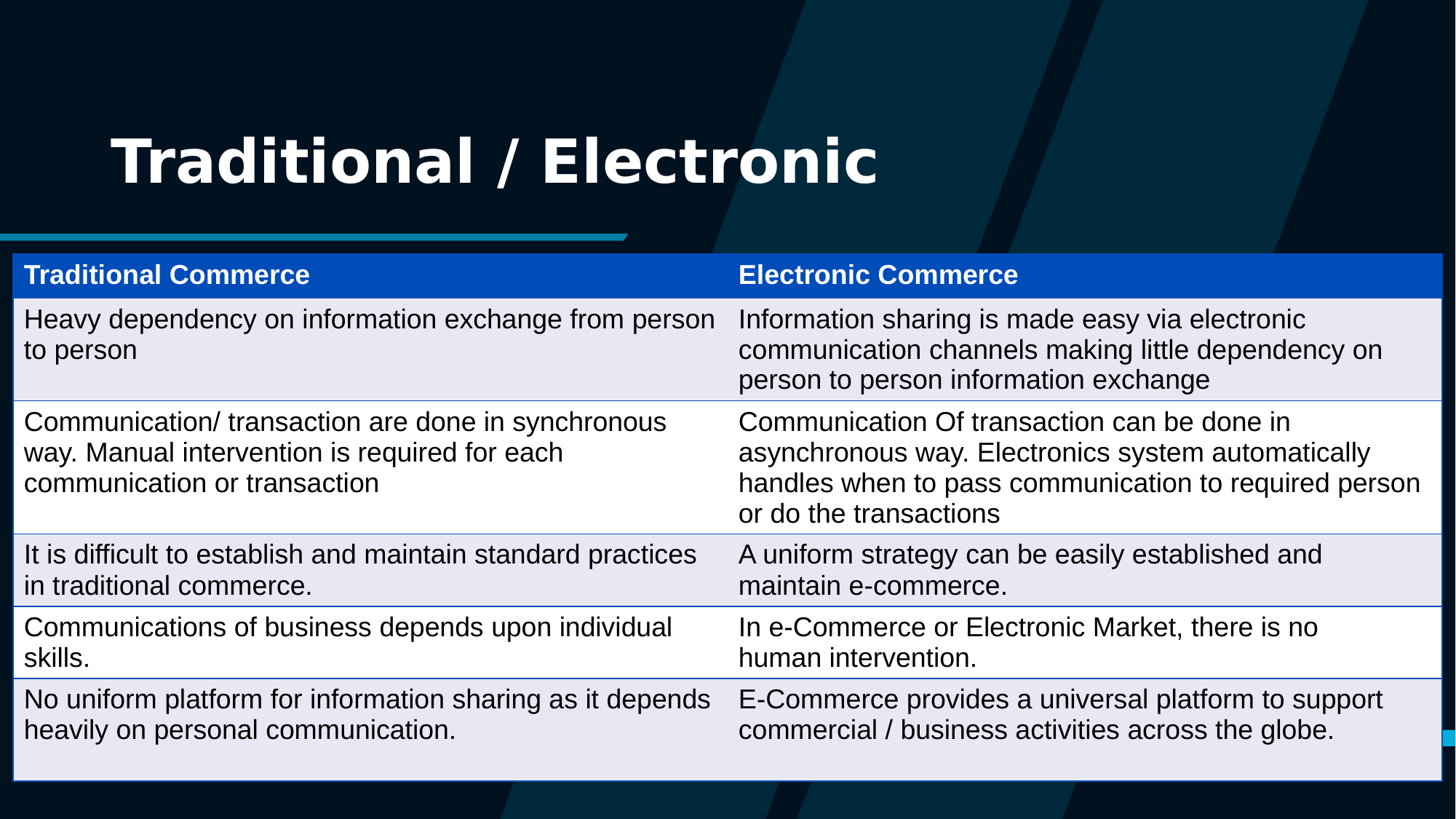

# Traditional / Electronic
| Traditional Commerce | Electronic Commerce |
| --- | --- |
| Heavy dependency on information exchange from person to person | Information sharing is made easy via electronic communication channels making little dependency on person to person information exchange |
| Communication/ transaction are done in synchronous way. Manual intervention is required for each communication or transaction | Communication Of transaction can be done in asynchronous way. Electronics system automatically handles when to pass communication to required person or do the transactions |
| It is difficult to establish and maintain standard practices in traditional commerce. | A uniform strategy can be easily established and maintain e-commerce. |
| Communications of business depends upon individual skills. | In e-Commerce or Electronic Market, there is no human intervention. |
| No uniform platform for information sharing as it depends heavily on personal communication. | E-Commerce provides a universal platform to support commercial / business activities across the globe. |
15